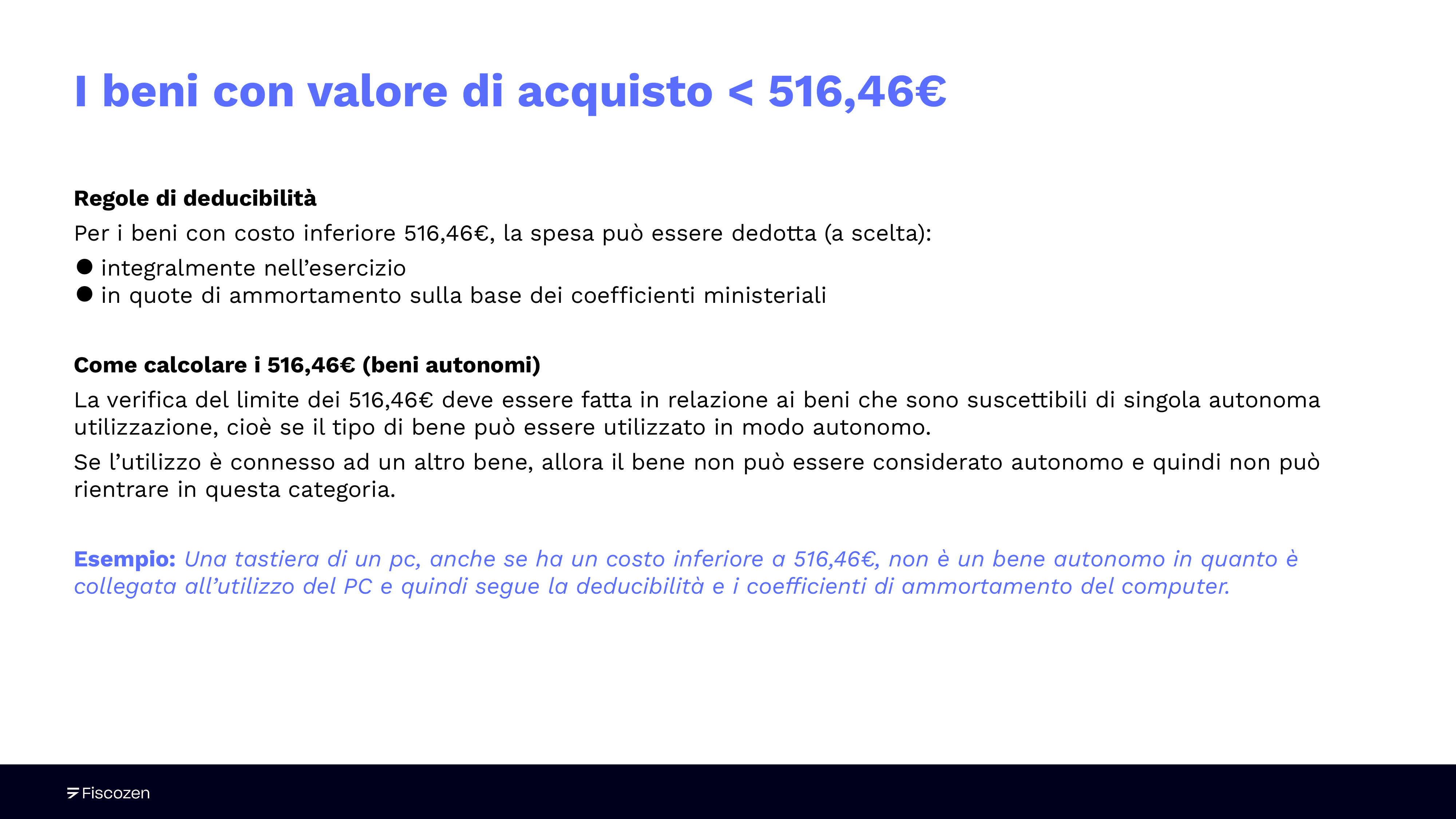

I beni con valore di acquisto < 516,46€
Regole di deducibilità
Per i beni con costo inferiore 516,46€, la spesa può essere dedotta (a scelta):
integralmente nell’esercizio
in quote di ammortamento sulla base dei coefficienti ministeriali

Come calcolare i 516,46€ (beni autonomi)
La verifica del limite dei 516,46€ deve essere fatta in relazione ai beni che sono suscettibili di singola autonoma utilizzazione, cioè se il tipo di bene può essere utilizzato in modo autonomo.
Se l’utilizzo è connesso ad un altro bene, allora il bene non può essere considerato autonomo e quindi non può rientrare in questa categoria.

Esempio: Una tastiera di un pc, anche se ha un costo inferiore a 516,46€, non è un bene autonomo in quanto è collegata all’utilizzo del PC e quindi segue la deducibilità e i coefficienti di ammortamento del computer.